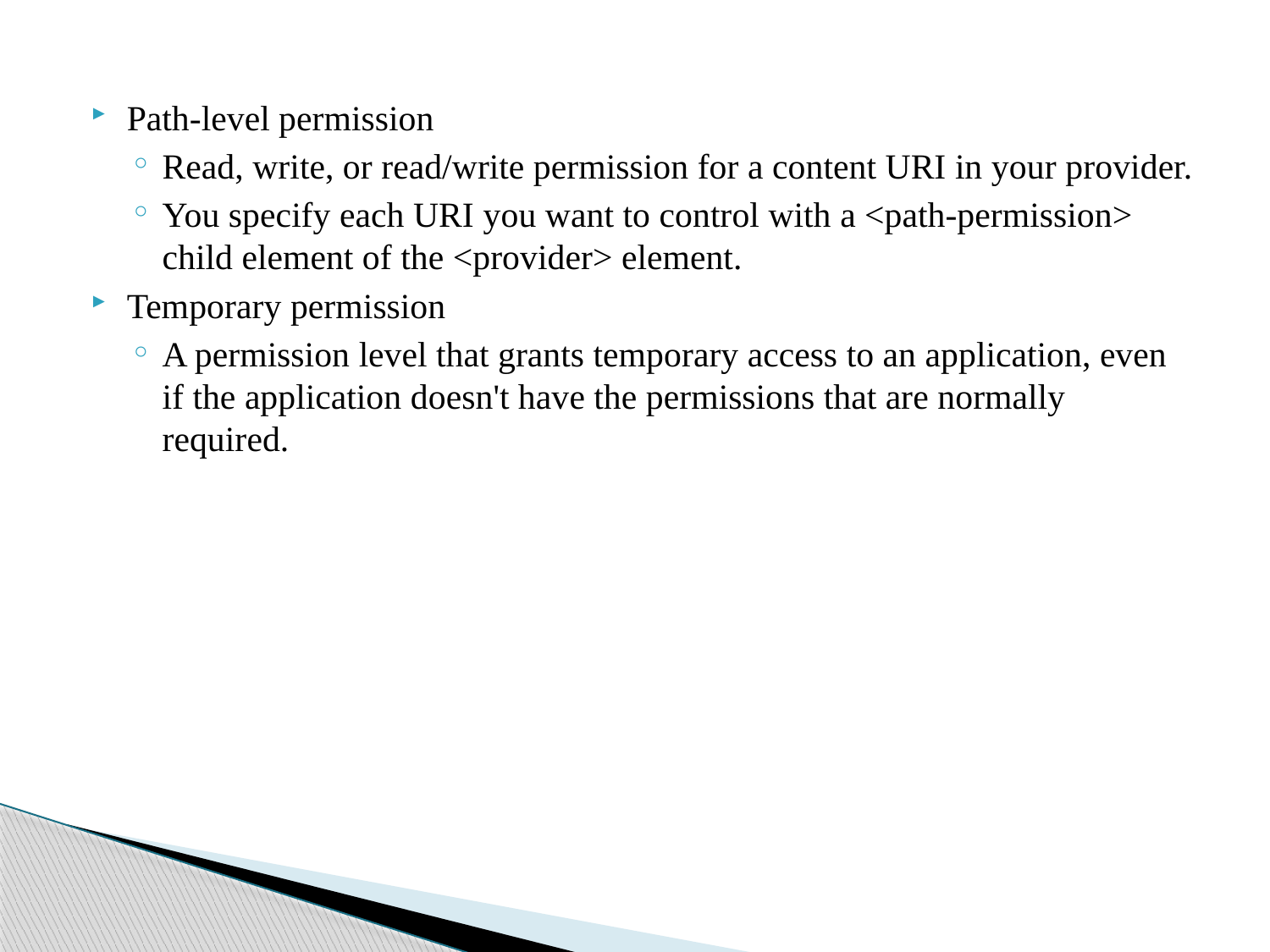

Path-level permission
Read, write, or read/write permission for a content URI in your provider.
You specify each URI you want to control with a <path-permission> child element of the <provider> element.
Temporary permission
A permission level that grants temporary access to an application, even if the application doesn't have the permissions that are normally required.